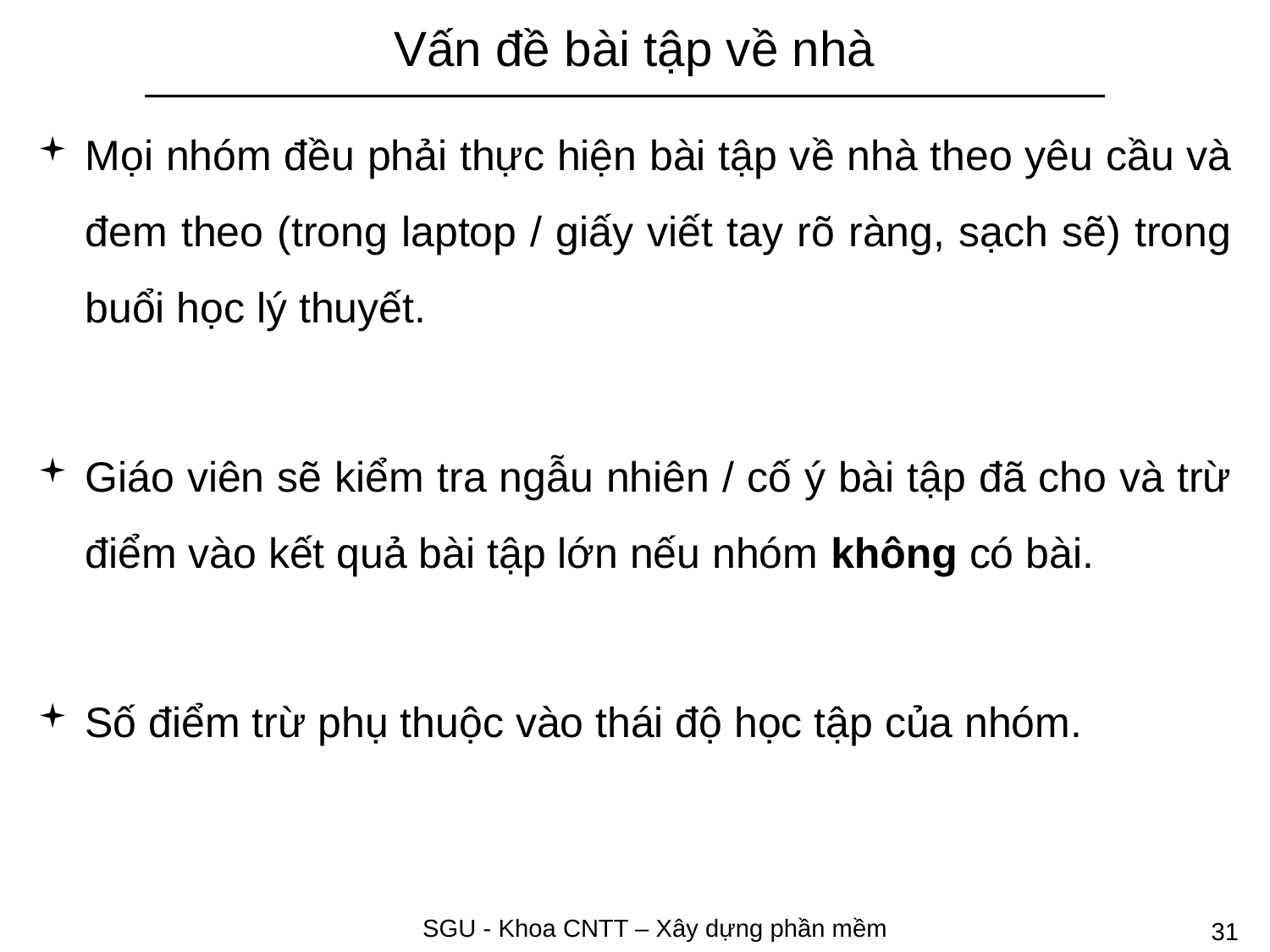

# Vấn đề bài tập về nhà
Mọi nhóm đều phải thực hiện bài tập về nhà theo yêu cầu và đem theo (trong laptop / giấy viết tay rõ ràng, sạch sẽ) trong buổi học lý thuyết.

Giáo viên sẽ kiểm tra ngẫu nhiên / cố ý bài tập đã cho và trừ điểm vào kết quả bài tập lớn nếu nhóm không có bài.

Số điểm trừ phụ thuộc vào thái độ học tập của nhóm.
SGU - Khoa CNTT – Xây dựng phần mềm
31